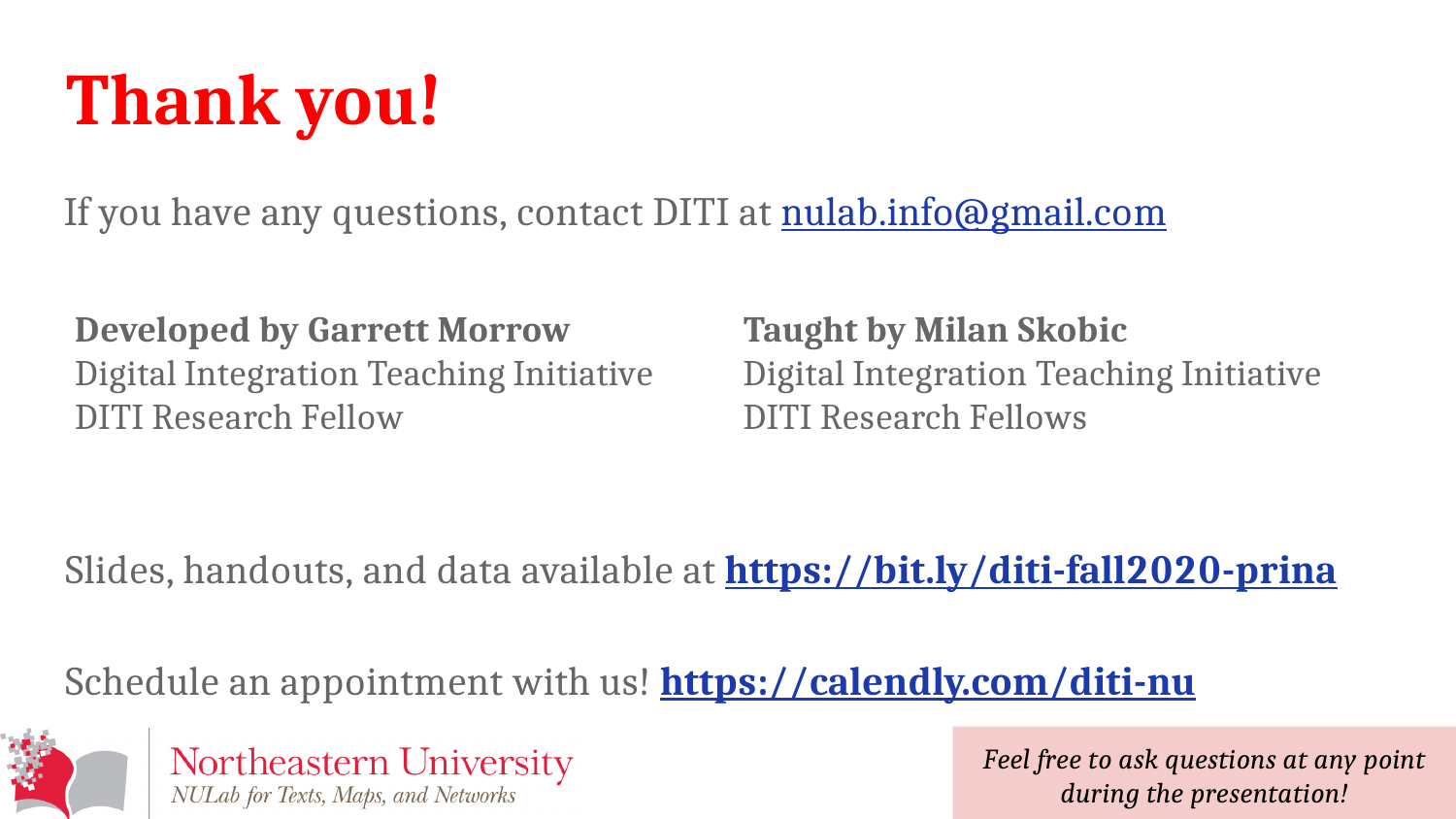

# Thank you!
If you have any questions, contact DITI at nulab.info@gmail.com

Developed by Garrett Morrow
Digital Integration Teaching Initiative
DITI Research Fellow

Taught by Milan Skobic
Digital Integration Teaching Initiative
DITI Research Fellows

Slides, handouts, and data available at https://bit.ly/diti-fall2020-prina

Schedule an appointment with us! https://calendly.com/diti-nu